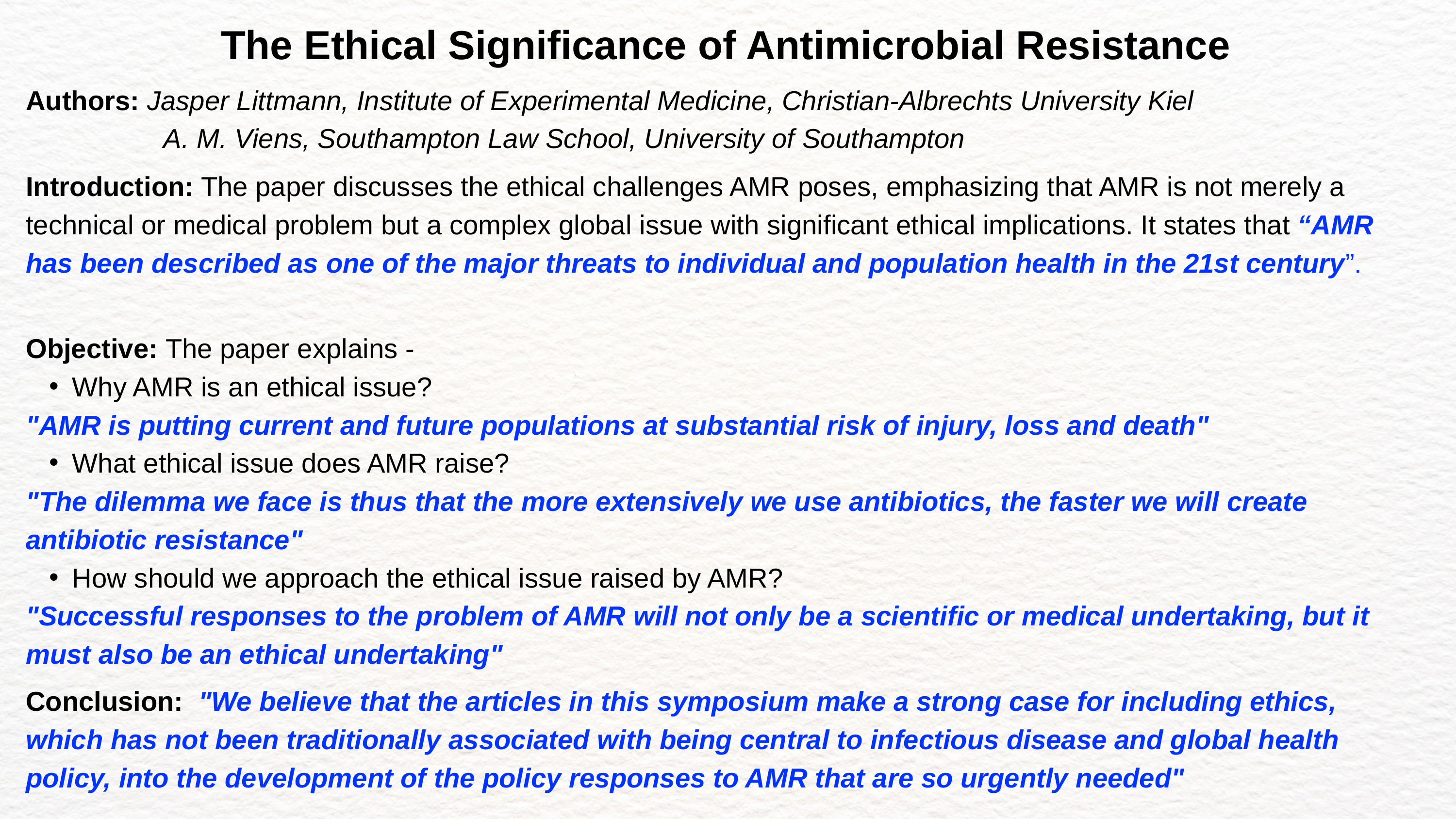

The Ethical Significance of Antimicrobial Resistance
Authors: Jasper Littmann, Institute of Experimental Medicine, Christian-Albrechts University Kiel
                  A. M. Viens, Southampton Law School, University of Southampton
Introduction: The paper discusses the ethical challenges AMR poses, emphasizing that AMR is not merely a technical or medical problem but a complex global issue with significant ethical implications. It states that “AMR has been described as one of the major threats to individual and population health in the 21st century”.
Objective: The paper explains -
Why AMR is an ethical issue?
"AMR is putting current and future populations at substantial risk of injury, loss and death"
What ethical issue does AMR raise?
"The dilemma we face is thus that the more extensively we use antibiotics, the faster we will create antibiotic resistance"
How should we approach the ethical issue raised by AMR?
"Successful responses to the problem of AMR will not only be a scientific or medical undertaking, but it must also be an ethical undertaking"
Conclusion:  "We believe that the articles in this symposium make a strong case for including ethics, which has not been traditionally associated with being central to infectious disease and global health policy, into the development of the policy responses to AMR that are so urgently needed"